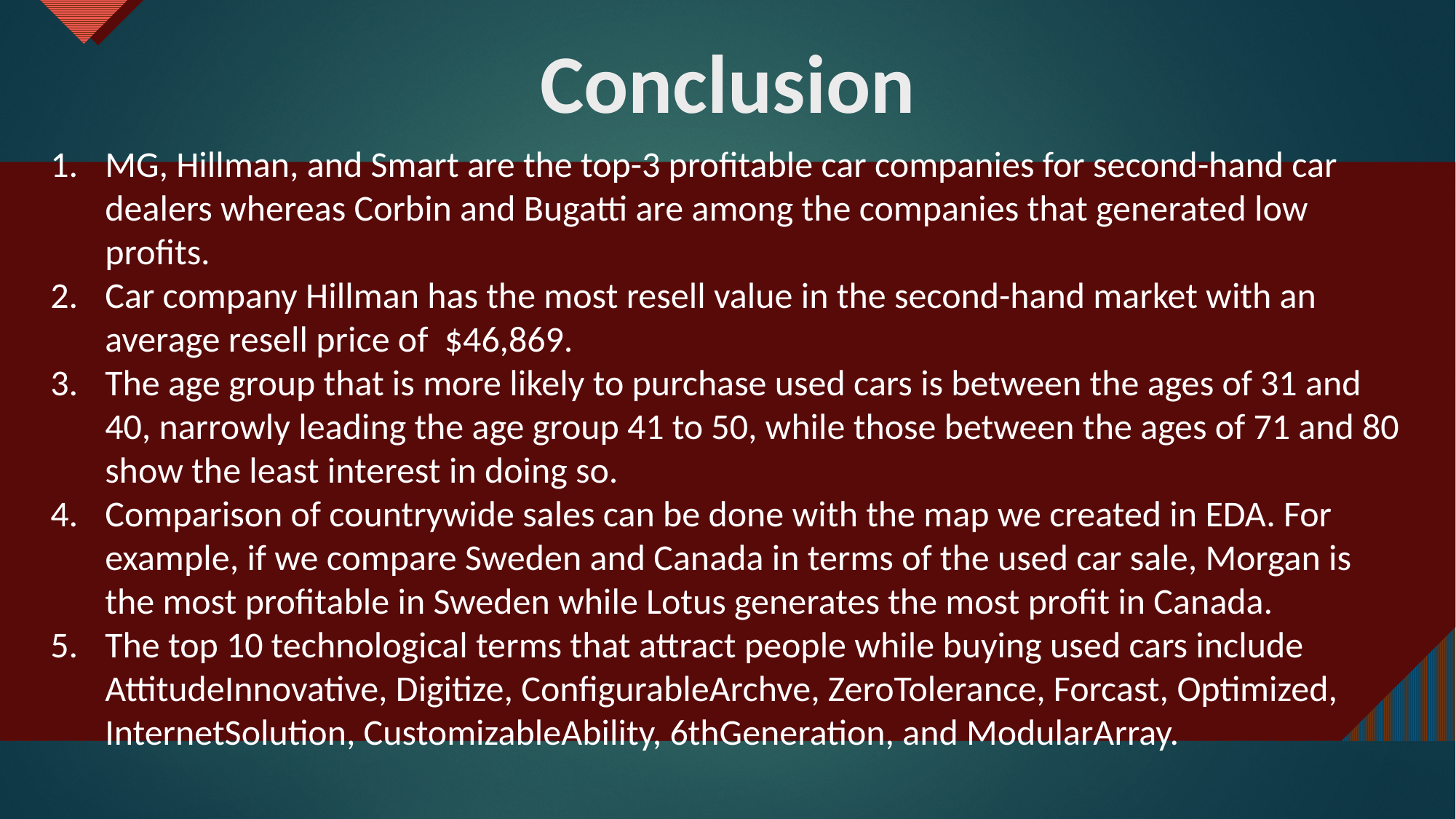

# Conclusion
MG, Hillman, and Smart are the top-3 profitable car companies for second-hand car dealers whereas Corbin and Bugatti are among the companies that generated low profits.
Car company Hillman has the most resell value in the second-hand market with an average resell price of  $46,869.
The age group that is more likely to purchase used cars is between the ages of 31 and 40, narrowly leading the age group 41 to 50, while those between the ages of 71 and 80 show the least interest in doing so.
Comparison of countrywide sales can be done with the map we created in EDA. For example, if we compare Sweden and Canada in terms of the used car sale, Morgan is the most profitable in Sweden while Lotus generates the most profit in Canada.
The top 10 technological terms that attract people while buying used cars include AttitudeInnovative, Digitize, ConfigurableArchve, ZeroTolerance, Forcast, Optimized, InternetSolution, CustomizableAbility, 6thGeneration, and ModularArray.